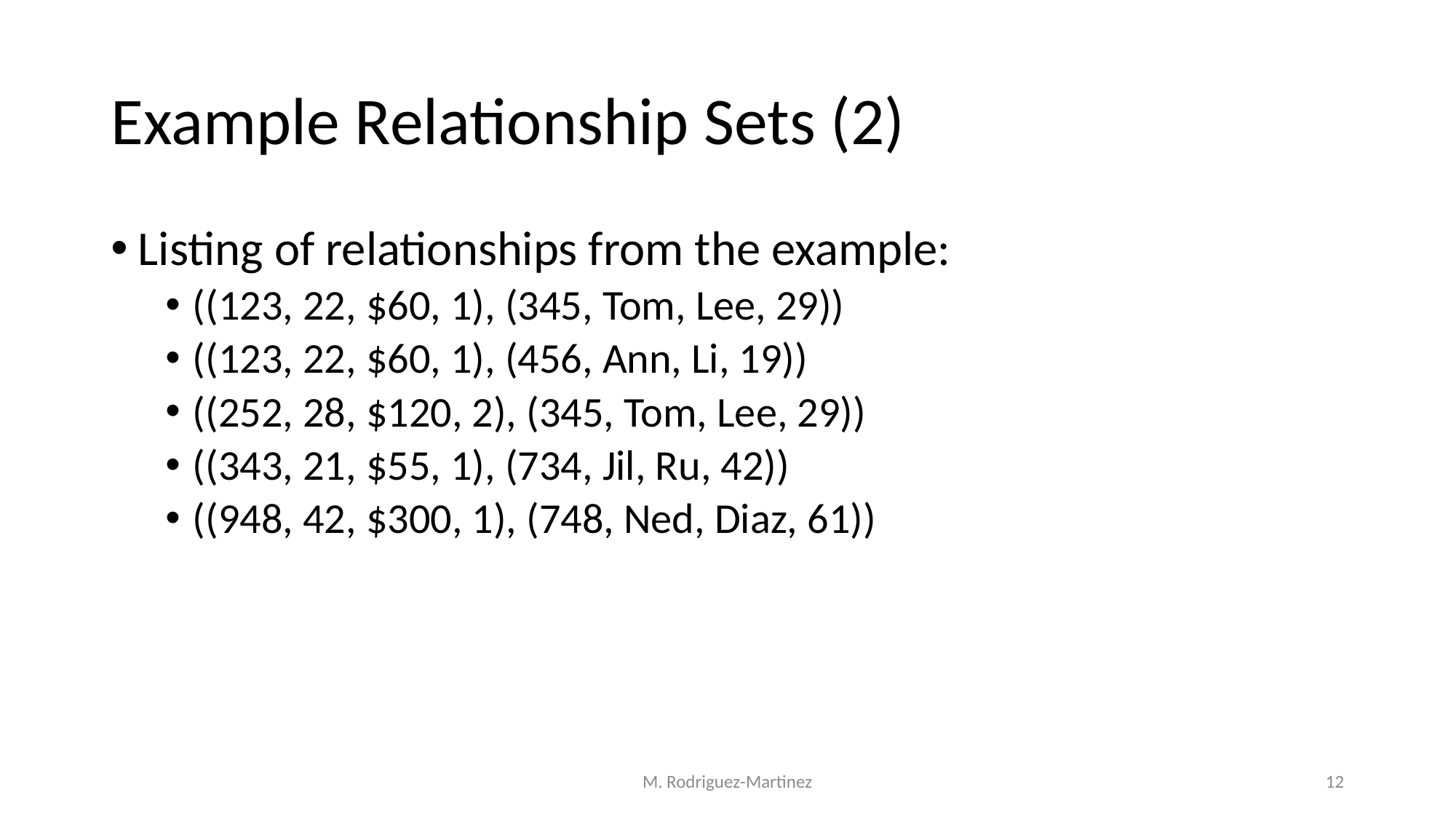

# Example Relationship Sets (2)
Listing of relationships from the example:
((123, 22, $60, 1), (345, Tom, Lee, 29))
((123, 22, $60, 1), (456, Ann, Li, 19))
((252, 28, $120, 2), (345, Tom, Lee, 29))
((343, 21, $55, 1), (734, Jil, Ru, 42))
((948, 42, $300, 1), (748, Ned, Diaz, 61))

M. Rodriguez-Martinez
12